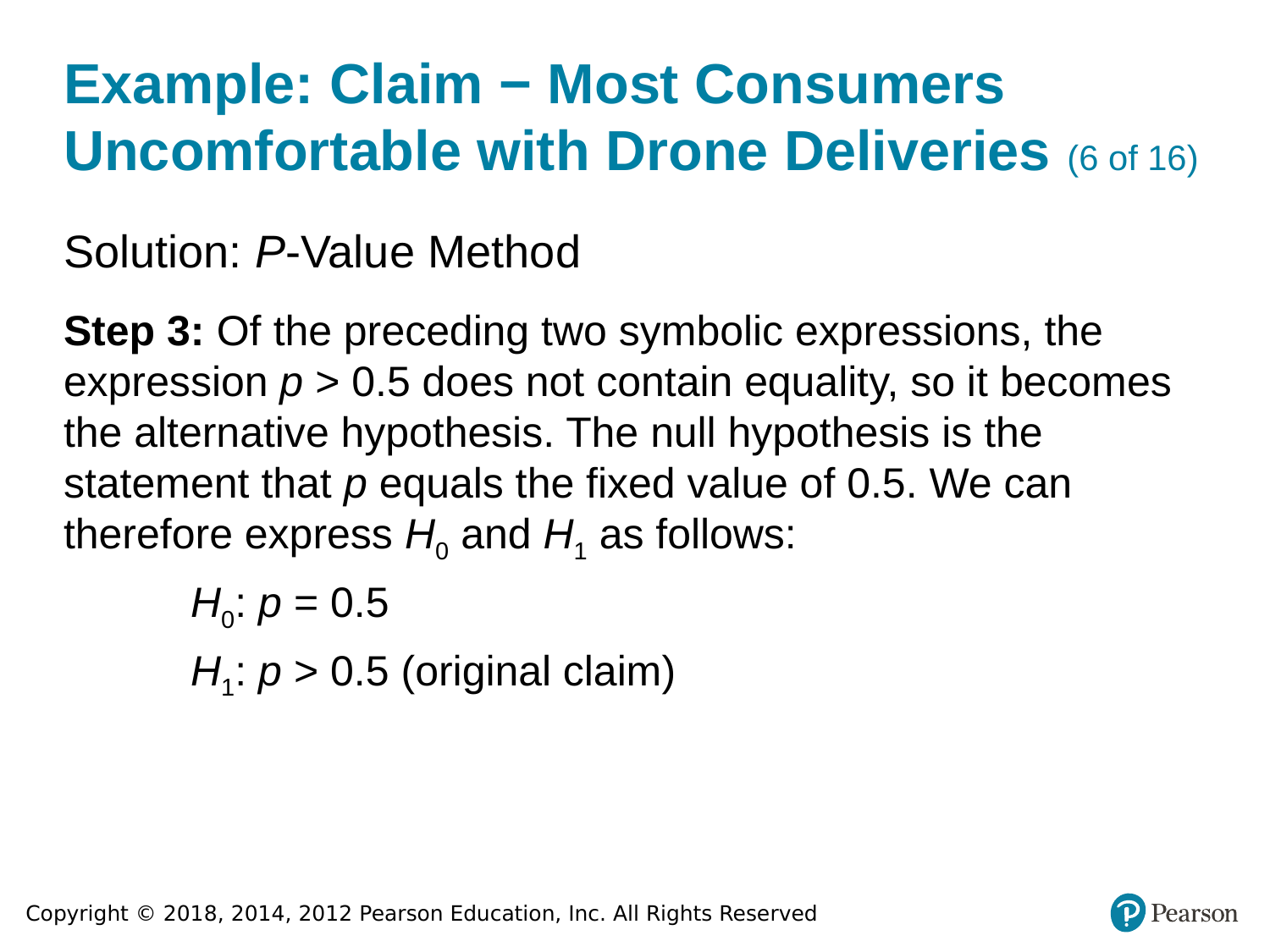

# Example: Claim − Most Consumers Uncomfortable with Drone Deliveries (6 of 16)
Solution: P-Value Method
Step 3: Of the preceding two symbolic expressions, the expression p > 0.5 does not contain equality, so it becomes the alternative hypothesis. The null hypothesis is the statement that p equals the fixed value of 0.5. We can therefore express H0 and H1 as follows:
H0: p = 0.5
H1: p > 0.5 (original claim)